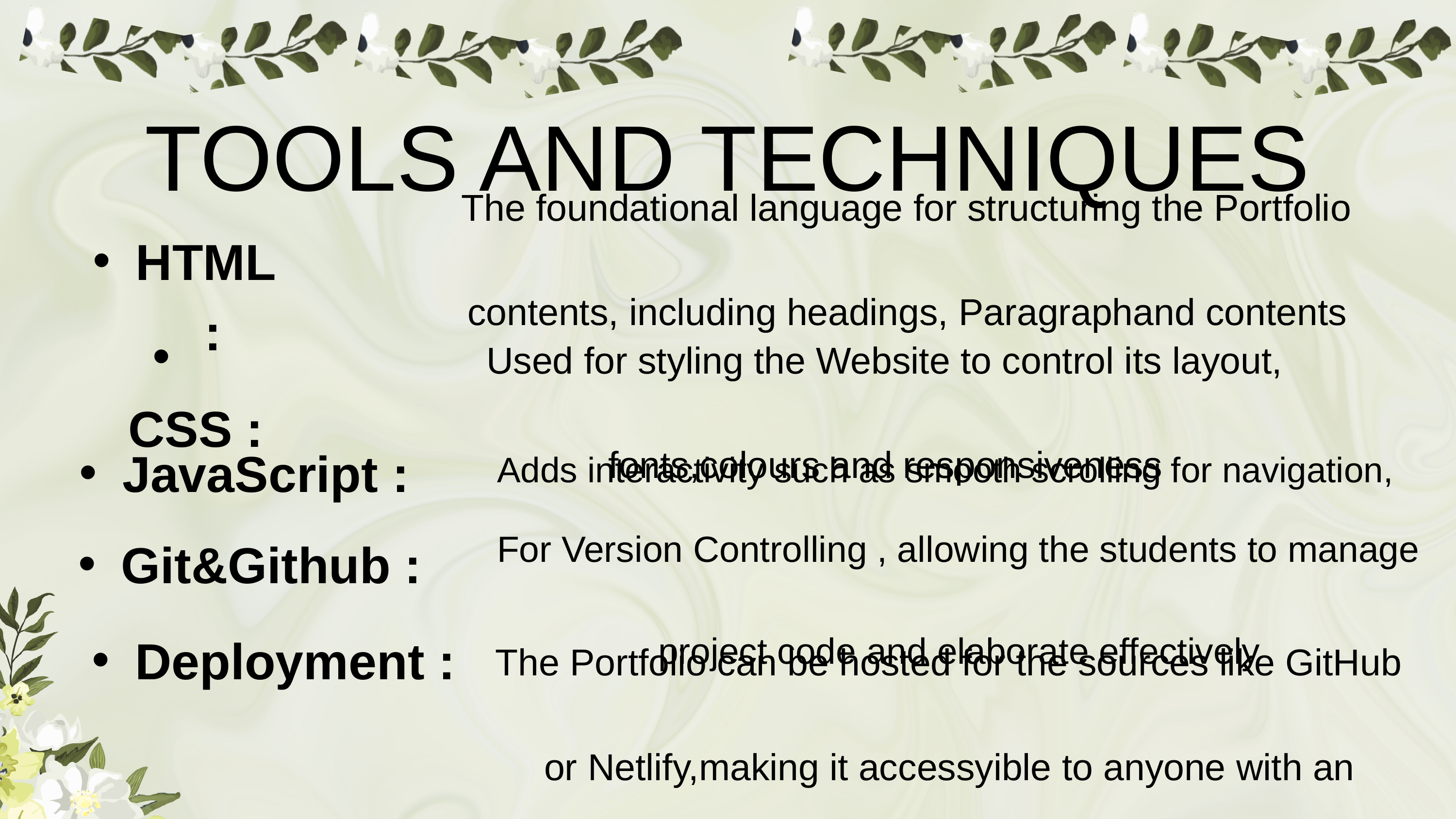

TOOLS AND TECHNIQUES
The foundational language for structuring the Portfolio
contents, including headings, Paragraphand contents
HTML  :
 CSS :
Used for styling the Website to control its layout,
fonts,colours and responsiveness

JavaScript :
Adds interactivity such as smooth scrolling for navigation,

Git&Github :
For Version Controlling , allowing the students to manage
project code and elaborate effectively

Deployment :
The Portfolio can be hosted for the sources like GitHub
or Netlify,making it accessyible to anyone with an
internet connection